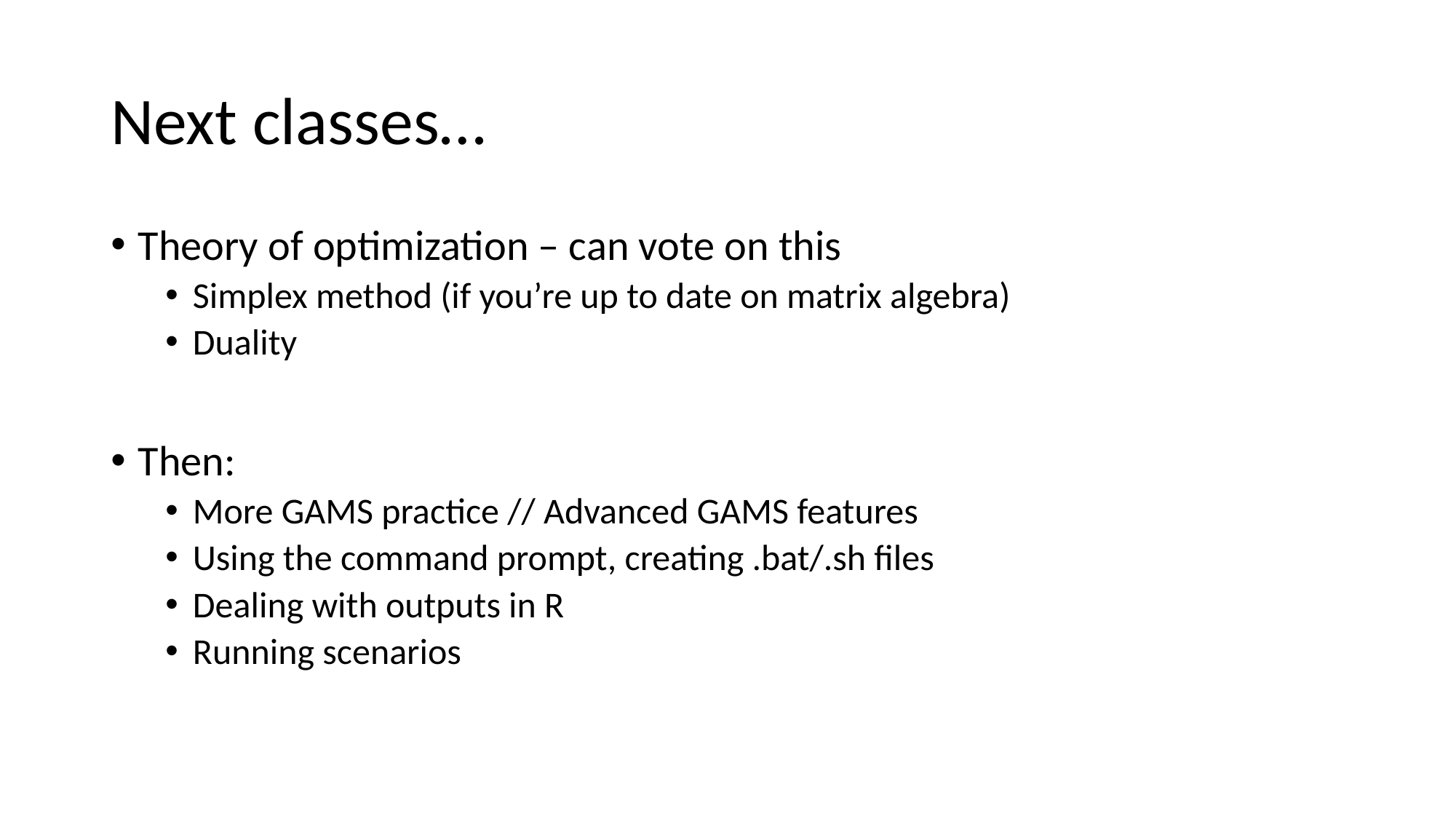

# Next classes…
Theory of optimization – can vote on this
Simplex method (if you’re up to date on matrix algebra)
Duality

Then:
More GAMS practice // Advanced GAMS features
Using the command prompt, creating .bat/.sh files
Dealing with outputs in R
Running scenarios